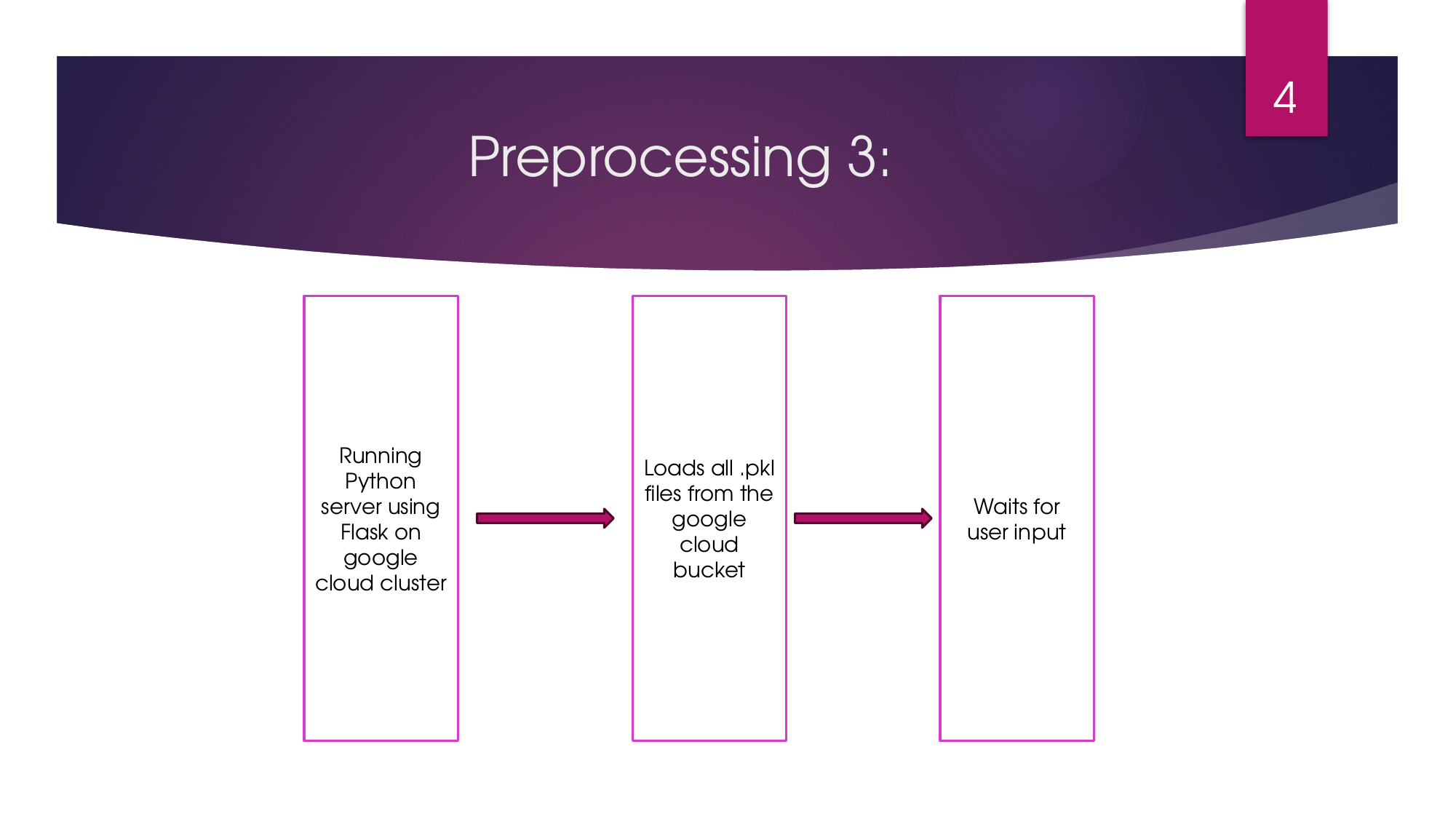

4
# Preprocessing 3:
Running Python server using Flask on google cloud cluster
Waits for user input
Loads all .pkl files from the google cloud
bucket